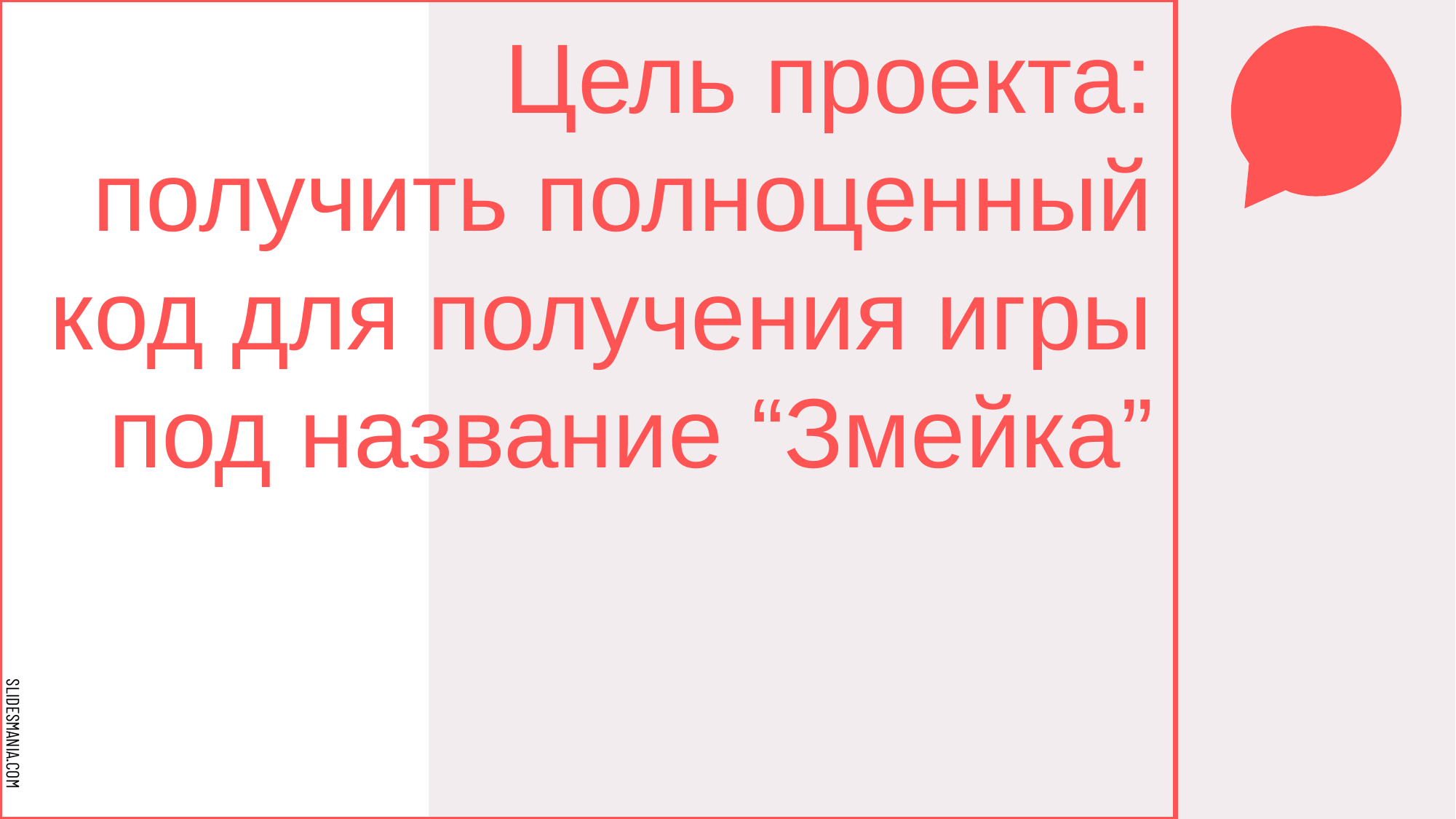

# Цель проекта: получить полноценный код для получения игры под название “Змейка”